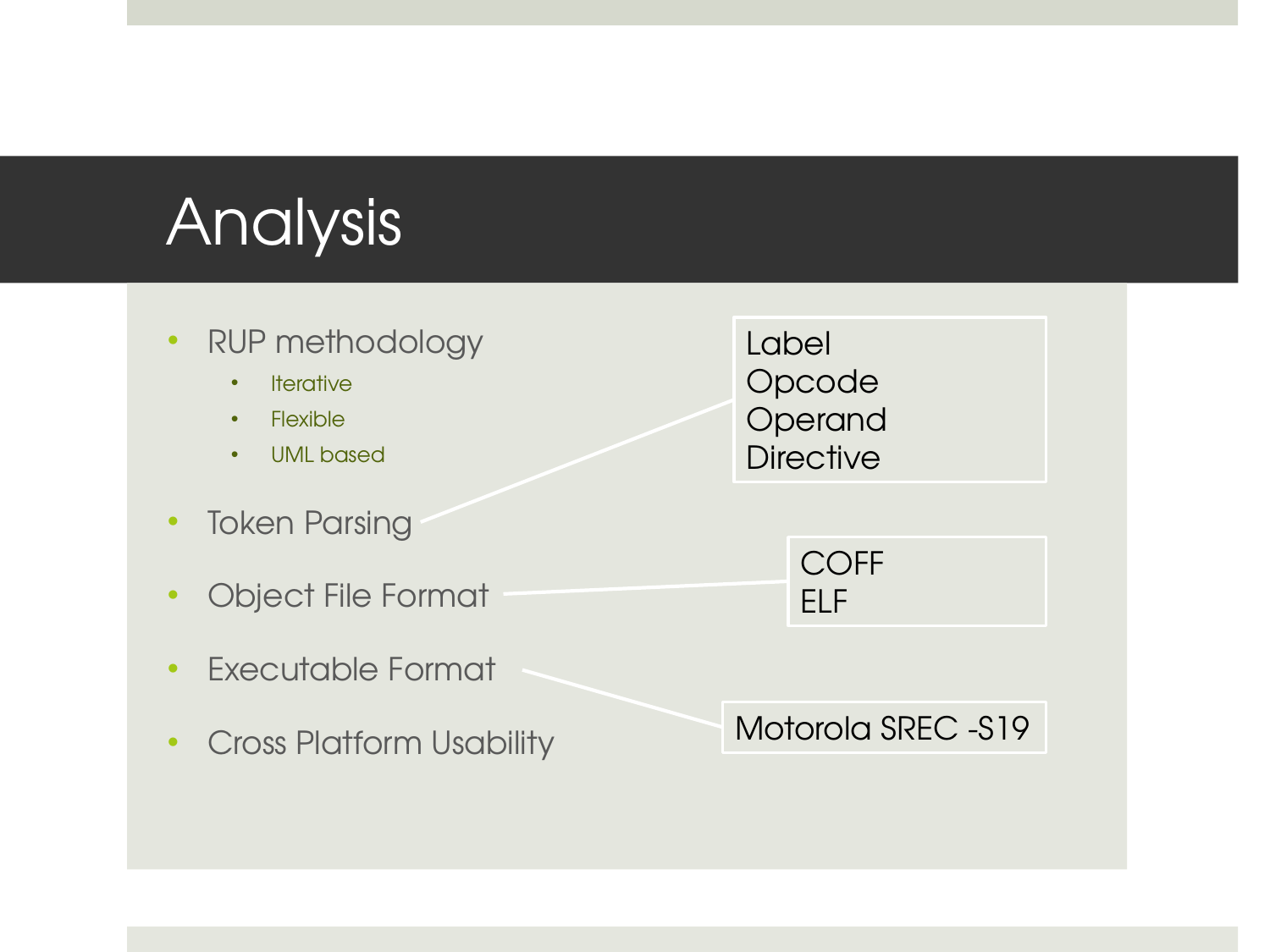

# Analysis
RUP methodology
Iterative
Flexible
UML based
Token Parsing
Object File Format
Executable Format
Cross Platform Usability
Label
Opcode
Operand
Directive
COFF
ELF
Motorola SREC -S19